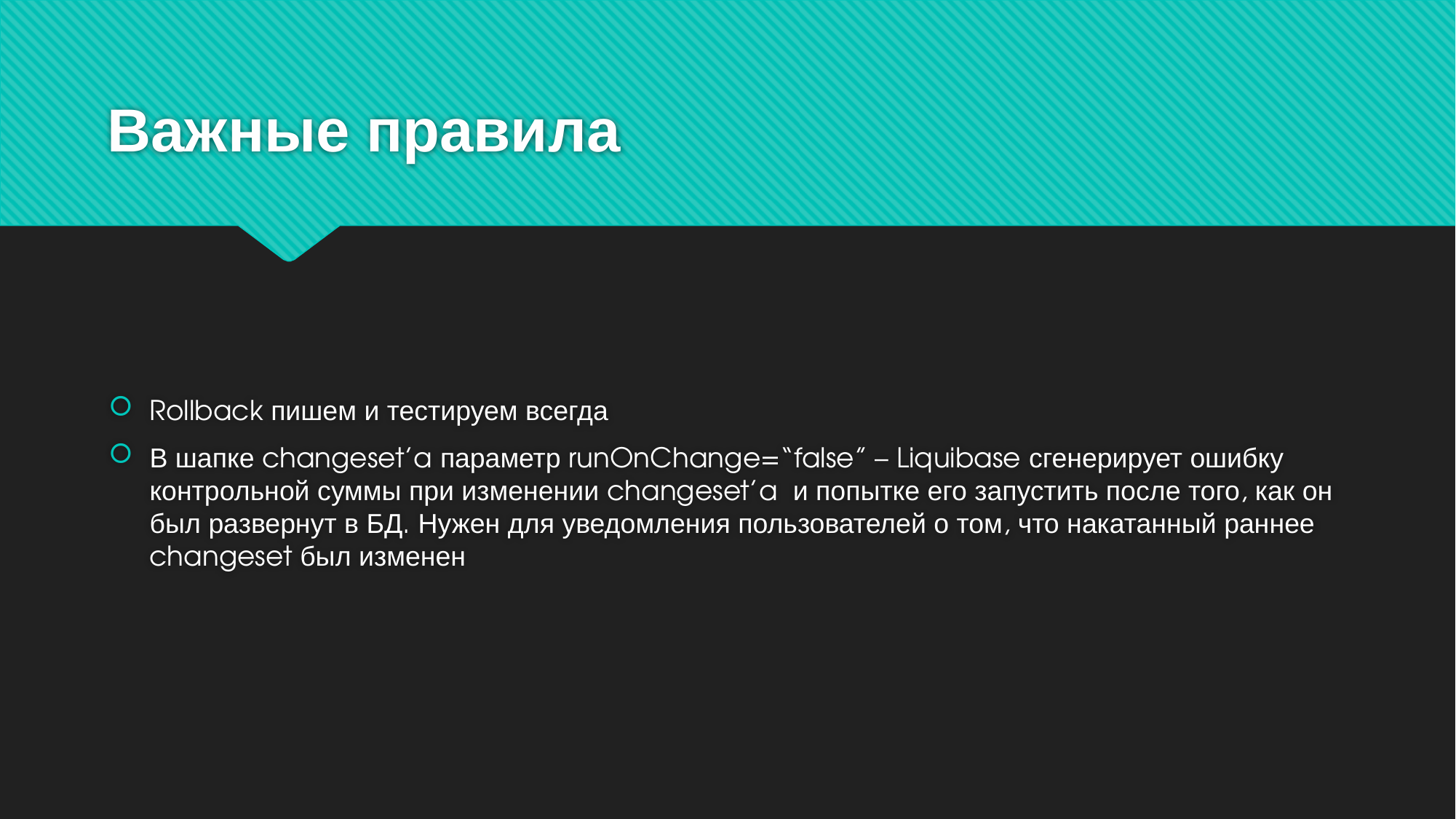

# Важные правила
Rollback пишем и тестируем всегда
В шапке changeset’a параметр runOnChange=“false” – Liquibase сгенерирует ошибку контрольной суммы при изменении changeset’a  и попытке его запустить после того, как он был развернут в БД. Нужен для уведомления пользователей о том, что накатанный раннее changeset был изменен